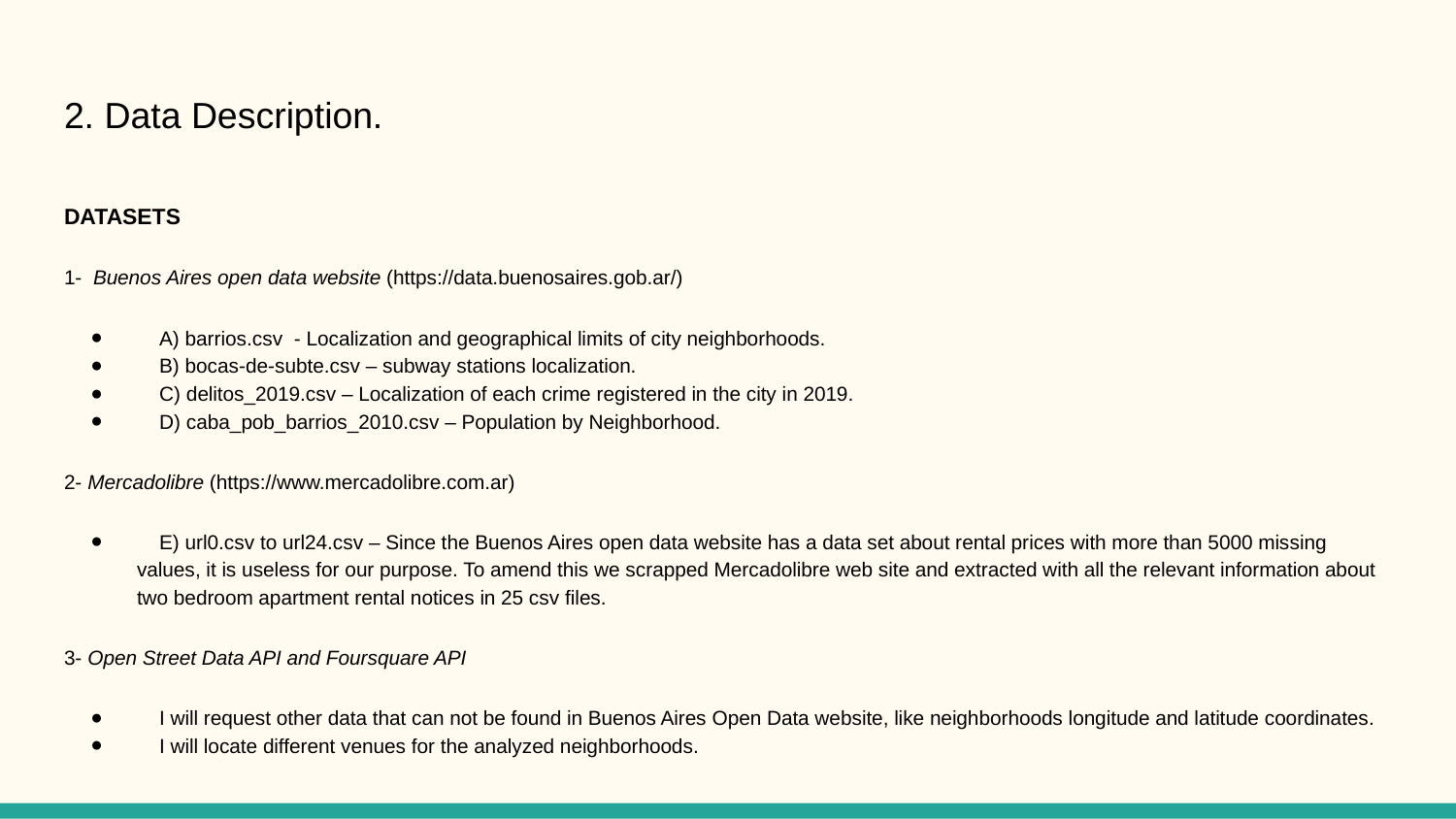

# 2. Data Description.
DATASETS
1-  Buenos Aires open data website (https://data.buenosaires.gob.ar/)
    A) barrios.csv  - Localization and geographical limits of city neighborhoods.
    B) bocas-de-subte.csv – subway stations localization.
    C) delitos_2019.csv – Localization of each crime registered in the city in 2019.
    D) caba_pob_barrios_2010.csv – Population by Neighborhood.
2- Mercadolibre (https://www.mercadolibre.com.ar)
    E) url0.csv to url24.csv – Since the Buenos Aires open data website has a data set about rental prices with more than 5000 missing values, it is useless for our purpose. To amend this we scrapped Mercadolibre web site and extracted with all the relevant information about two bedroom apartment rental notices in 25 csv files.
3- Open Street Data API and Foursquare API
    I will request other data that can not be found in Buenos Aires Open Data website, like neighborhoods longitude and latitude coordinates.
    I will locate different venues for the analyzed neighborhoods.